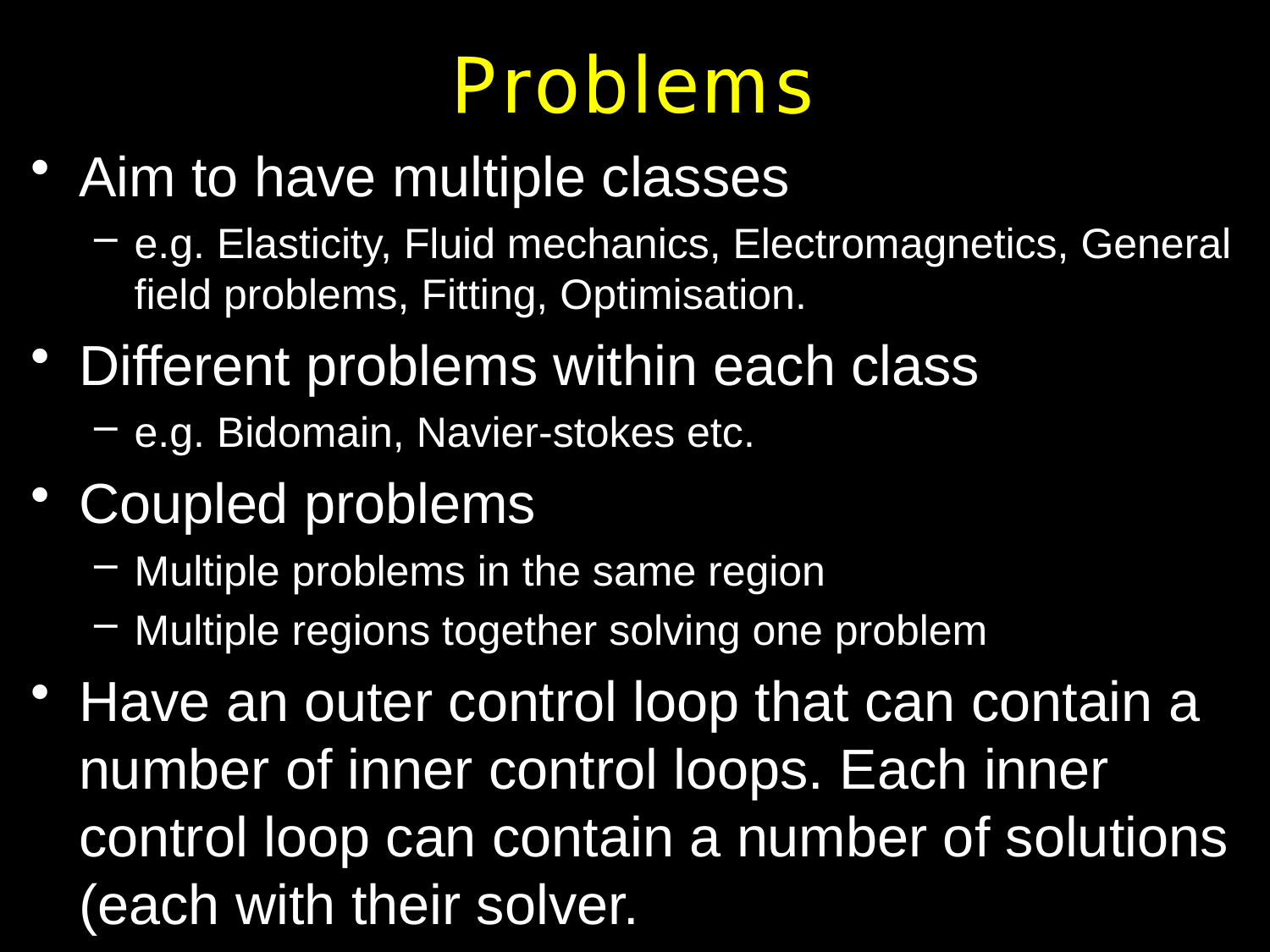

# Problems
Aim to have multiple classes
e.g. Elasticity, Fluid mechanics, Electromagnetics, General field problems, Fitting, Optimisation.
Different problems within each class
e.g. Bidomain, Navier-stokes etc.
Coupled problems
Multiple problems in the same region
Multiple regions together solving one problem
Have an outer control loop that can contain a number of inner control loops. Each inner control loop can contain a number of solutions (each with their solver.